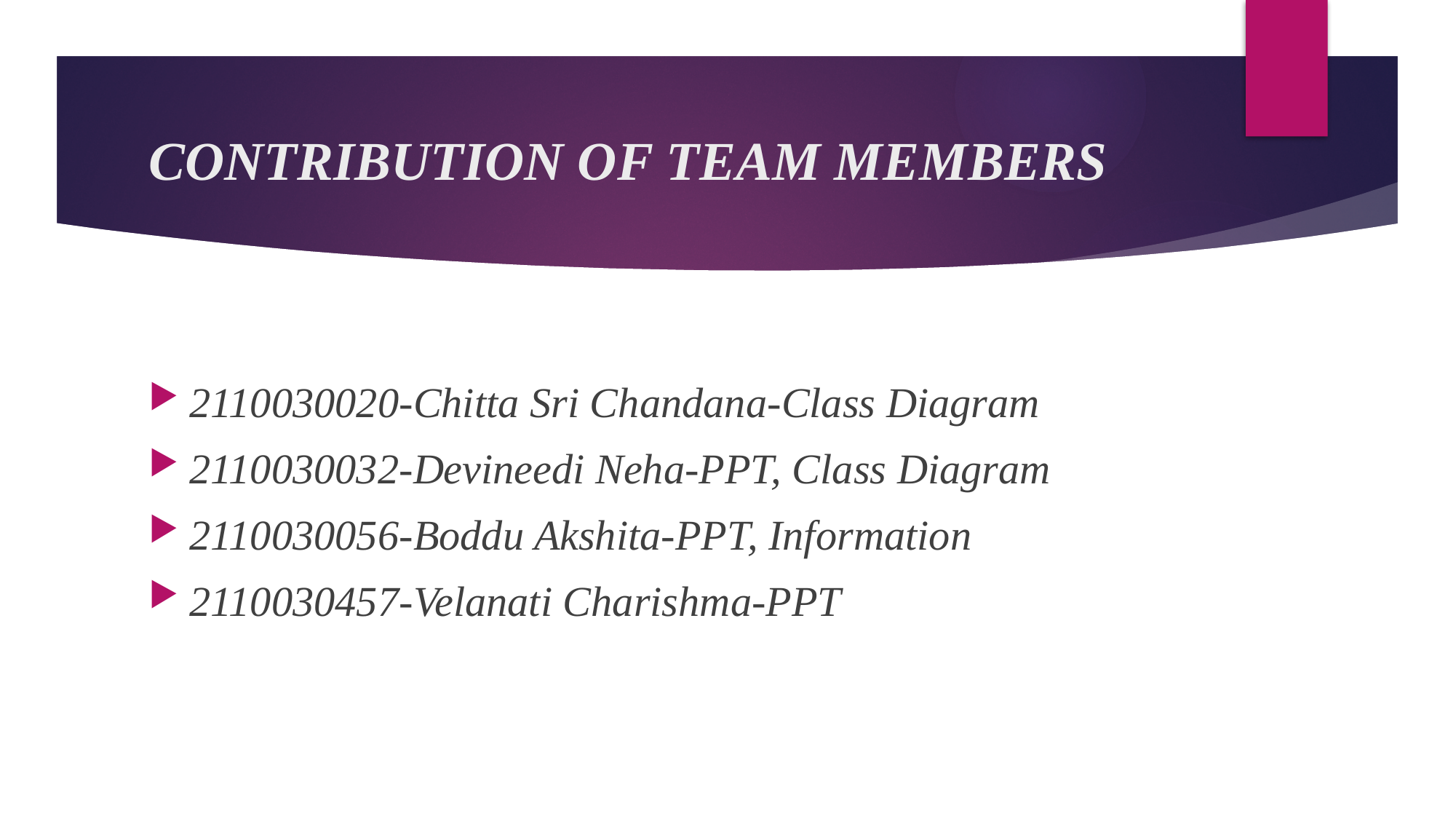

# CONTRIBUTION OF TEAM MEMBERS

2110030020-Chitta Sri Chandana-Class Diagram
2110030032-Devineedi Neha-PPT, Class Diagram
2110030056-Boddu Akshita-PPT, Information
2110030457-Velanati Charishma-PPT